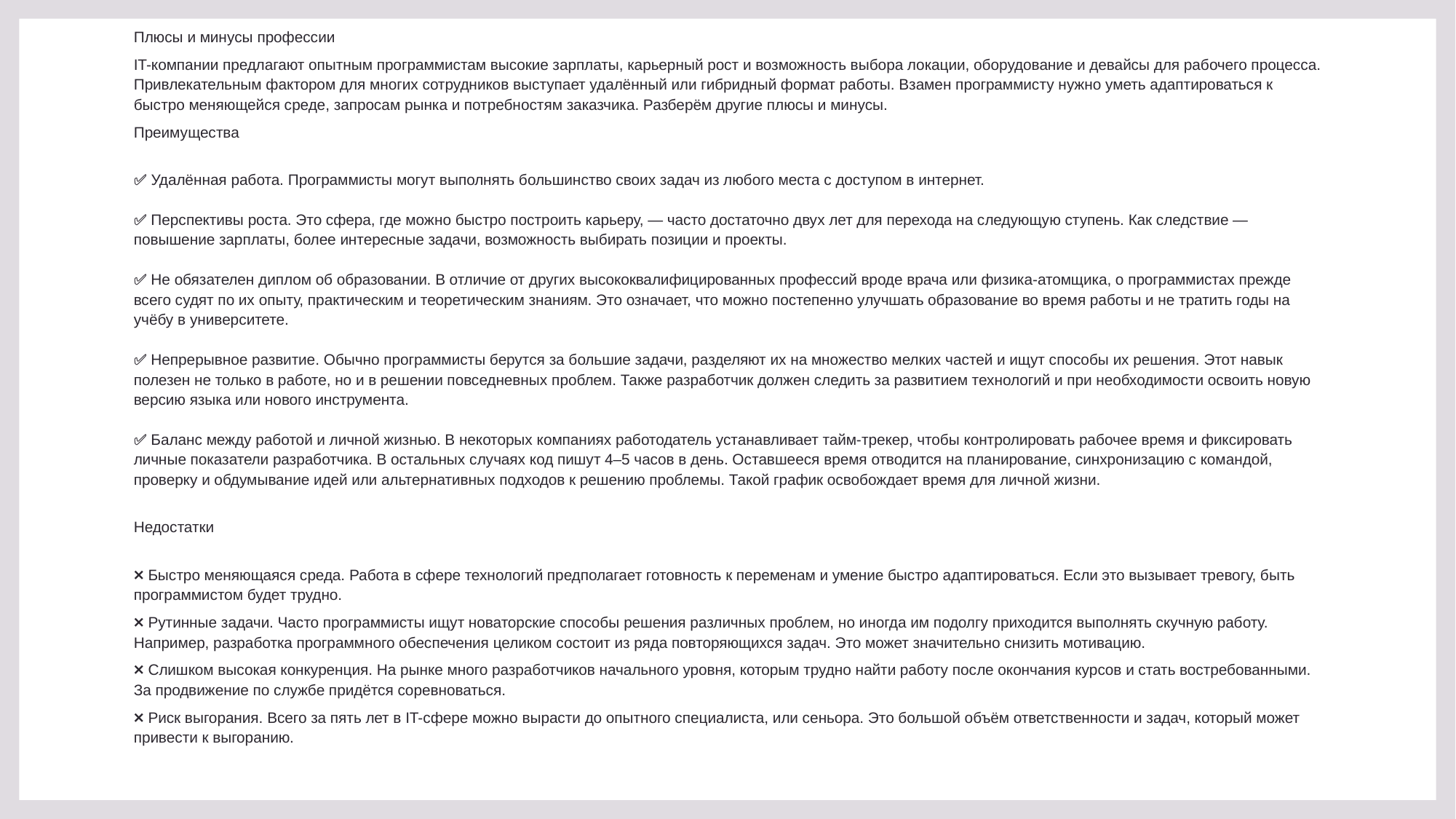

Плюсы и минусы профессии
IT-компании предлагают опытным программистам высокие зарплаты, карьерный рост и возможность выбора локации, оборудование и девайсы для рабочего процесса. Привлекательным фактором для многих сотрудников выступает удалённый или гибридный формат работы. Взамен программисту нужно уметь адаптироваться к быстро меняющейся среде, запросам рынка и потребностям заказчика. Разберём другие плюсы и минусы.
Преимущества
✅ Удалённая работа. Программисты могут выполнять большинство своих задач из любого места с доступом в интернет.
✅ Перспективы роста. Это сфера, где можно быстро построить карьеру, ― часто достаточно двух лет для перехода на следующую ступень. Как следствие — повышение зарплаты, более интересные задачи, возможность выбирать позиции и проекты.
✅ Не обязателен диплом об образовании. В отличие от других высококвалифицированных профессий вроде врача или физика-атомщика, о программистах прежде всего судят по их опыту, практическим и теоретическим знаниям. Это означает, что можно постепенно улучшать образование во время работы и не тратить годы на учёбу в университете.
✅ Непрерывное развитие. Обычно программисты берутся за большие задачи, разделяют их на множество мелких частей и ищут способы их решения. Этот навык полезен не только в работе, но и в решении повседневных проблем. Также разработчик должен следить за развитием технологий и при необходимости освоить новую версию языка или нового инструмента.
✅ Баланс между работой и личной жизнью. В некоторых компаниях работодатель устанавливает тайм-трекер, чтобы контролировать рабочее время и фиксировать личные показатели разработчика. В остальных случаях код пишут 4–5 часов в день. Оставшееся время отводится на планирование, синхронизацию с командой, проверку и обдумывание идей или альтернативных подходов к решению проблемы. Такой график освобождает время для личной жизни.
Недостатки
❌ Быстро меняющаяся среда. Работа в сфере технологий предполагает готовность к переменам и умение быстро адаптироваться. Если это вызывает тревогу, быть программистом будет трудно.
❌ Рутинные задачи. Часто программисты ищут новаторские способы решения различных проблем, но иногда им подолгу приходится выполнять скучную работу. Например, разработка программного обеспечения целиком состоит из ряда повторяющихся задач. Это может значительно снизить мотивацию.
❌ Слишком высокая конкуренция. На рынке много разработчиков начального уровня, которым трудно найти работу после окончания курсов и стать востребованными. За продвижение по службе придётся соревноваться.
❌ Риск выгорания. Всего за пять лет в IT-сфере можно вырасти до опытного специалиста, или сеньора. Это большой объём ответственности и задач, который может привести к выгоранию.

#